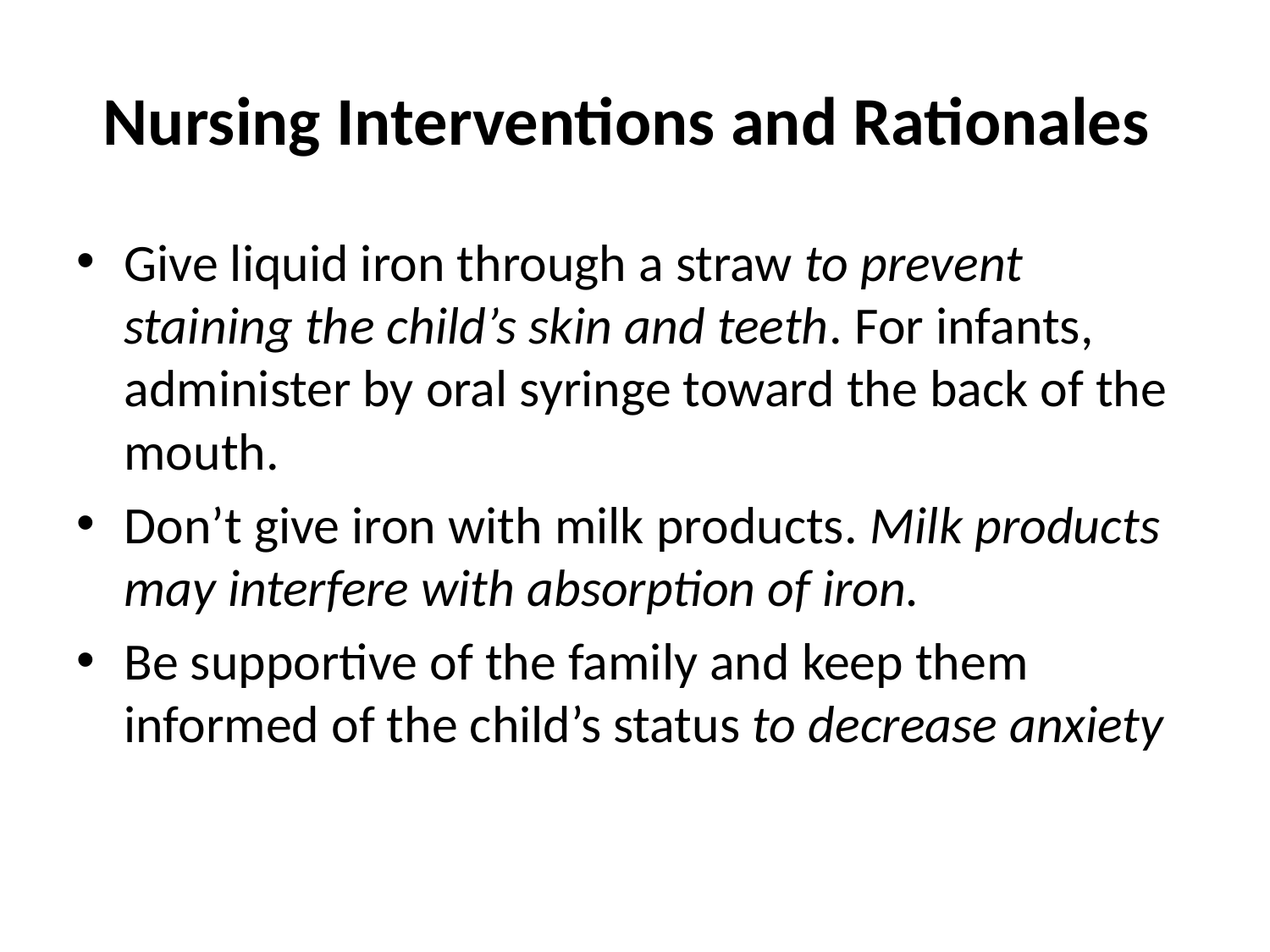

# Nursing Interventions and Rationales
Give liquid iron through a straw to prevent staining the child’s skin and teeth. For infants, administer by oral syringe toward the back of the mouth.
Don’t give iron with milk products. Milk products may interfere with absorption of iron.
Be supportive of the family and keep them informed of the child’s status to decrease anxiety